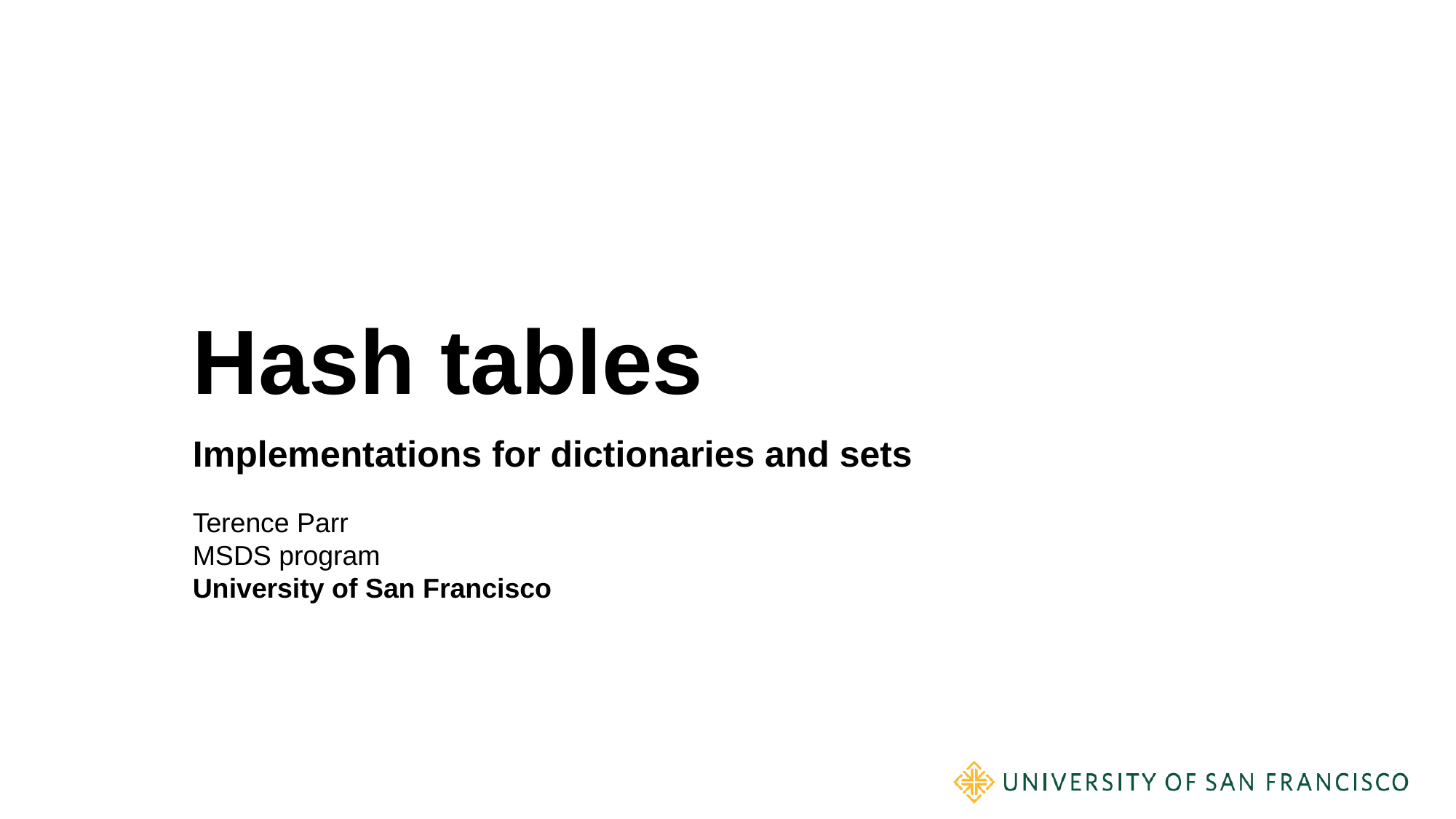

# Hash tables
Implementations for dictionaries and sets
Terence Parr
MSDS program
University of San Francisco